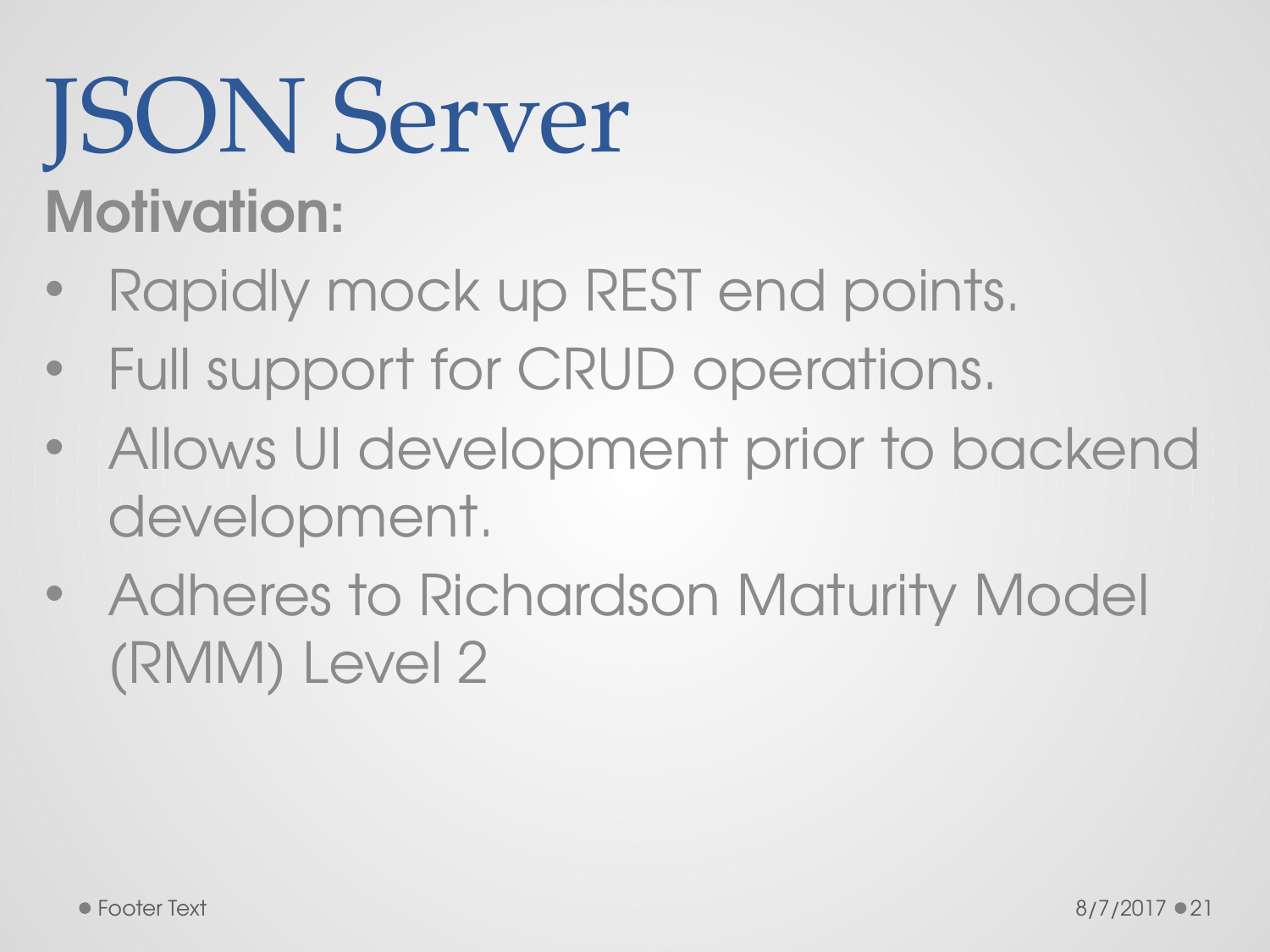

# JSON Server
Motivation:
Rapidly mock up REST end points.
Full support for CRUD operations.
Allows UI development prior to backend development.
Adheres to Richardson Maturity Model (RMM) Level 2

Footer Text
8/7/2017
21